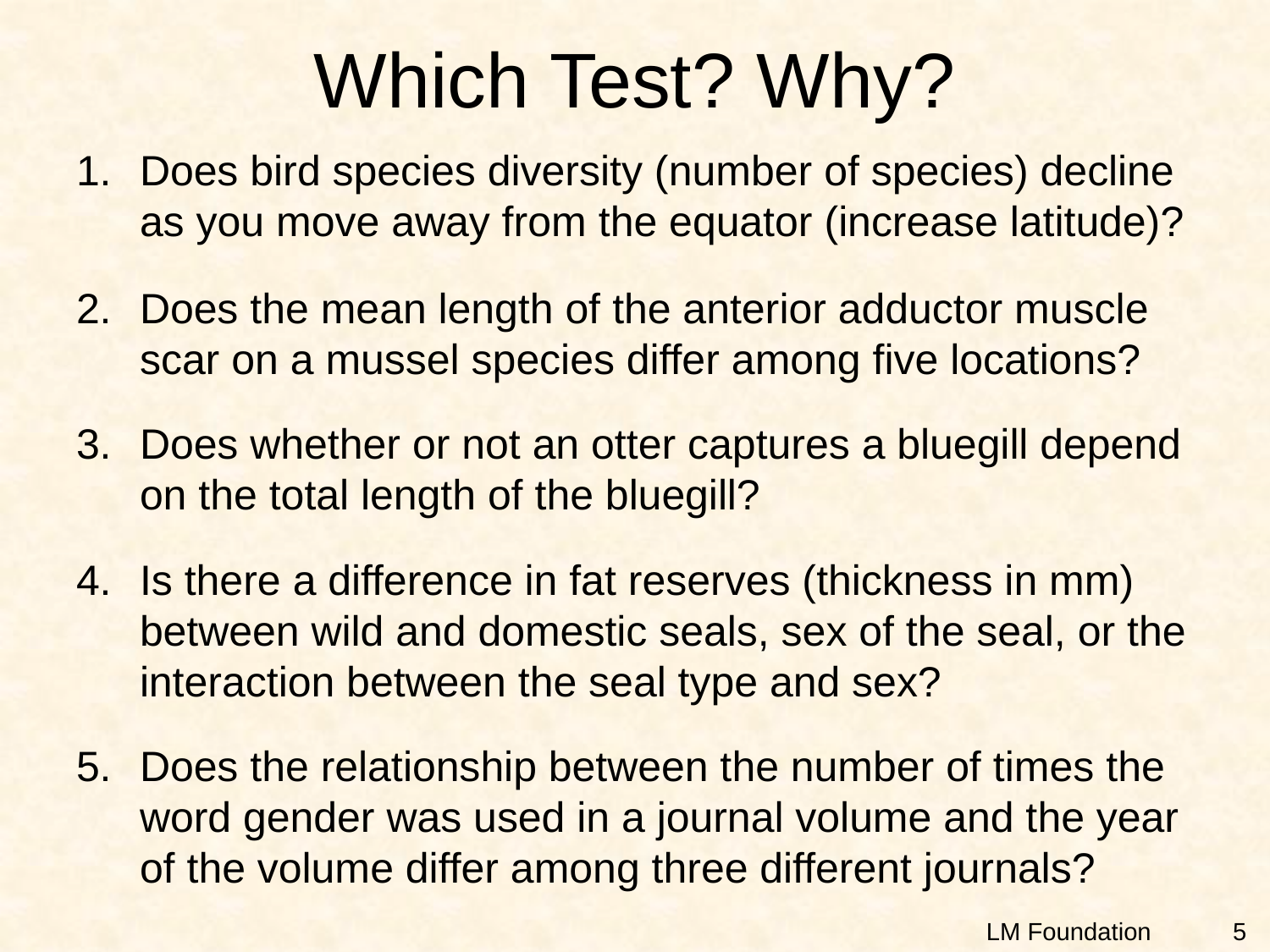

# Which Test? Why?
Does bird species diversity (number of species) decline as you move away from the equator (increase latitude)?

Does the mean length of the anterior adductor muscle scar on a mussel species differ among five locations?

Does whether or not an otter captures a bluegill depend on the total length of the bluegill?

Is there a difference in fat reserves (thickness in mm) between wild and domestic seals, sex of the seal, or the interaction between the seal type and sex?

Does the relationship between the number of times the word gender was used in a journal volume and the year of the volume differ among three different journals?

5
LM Foundation